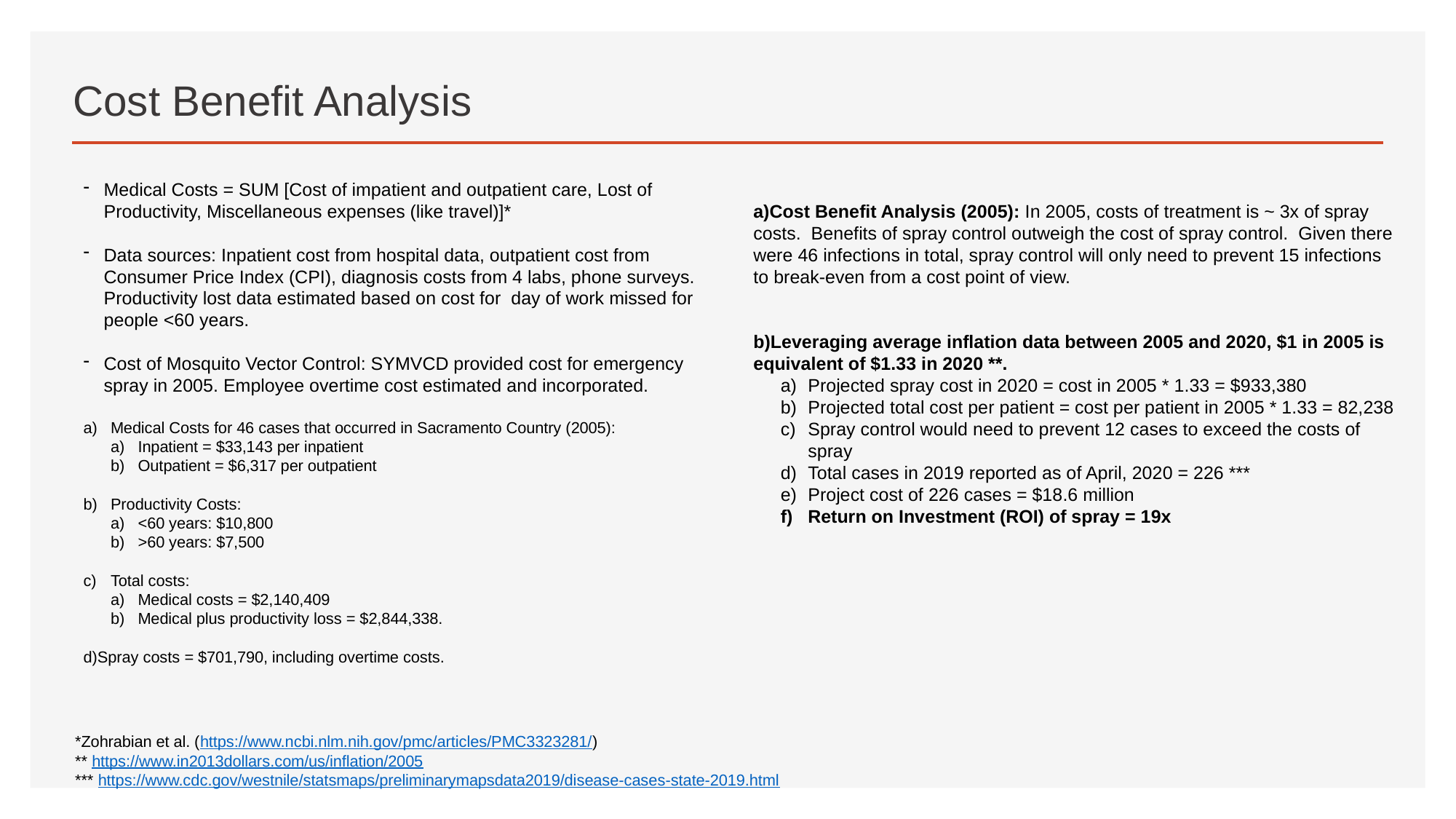

# Cost Benefit Analysis
Medical Costs = SUM [Cost of impatient and outpatient care, Lost of Productivity, Miscellaneous expenses (like travel)]*

Data sources: Inpatient cost from hospital data, outpatient cost from Consumer Price Index (CPI), diagnosis costs from 4 labs, phone surveys. Productivity lost data estimated based on cost for  day of work missed for people <60 years.

Cost of Mosquito Vector Control: SYMVCD provided cost for emergency spray in 2005. Employee overtime cost estimated and incorporated.

Medical Costs for 46 cases that occurred in Sacramento Country (2005):
Inpatient = $33,143 per inpatient
Outpatient = $6,317 per outpatient

Productivity Costs:
<60 years: $10,800
>60 years: $7,500

Total costs:
Medical costs = $2,140,409
Medical plus productivity loss = $2,844,338.

Spray costs = $701,790, including overtime costs.

Cost Benefit Analysis (2005): In 2005, costs of treatment is ~ 3x of spray costs.  Benefits of spray control outweigh the cost of spray control.  Given there were 46 infections in total, spray control will only need to prevent 15 infections to break-even from a cost point of view.

Leveraging average inflation data between 2005 and 2020, $1 in 2005 is equivalent of $1.33 in 2020 **.
Projected spray cost in 2020 = cost in 2005 * 1.33 = $933,380
Projected total cost per patient = cost per patient in 2005 * 1.33 = 82,238
Spray control would need to prevent 12 cases to exceed the costs of spray
Total cases in 2019 reported as of April, 2020 = 226 ***
Project cost of 226 cases = $18.6 million
Return on Investment (ROI) of spray = 19x

*Zohrabian et al. (https://www.ncbi.nlm.nih.gov/pmc/articles/PMC3323281/)
** https://www.in2013dollars.com/us/inflation/2005
*** https://www.cdc.gov/westnile/statsmaps/preliminarymapsdata2019/disease-cases-state-2019.html